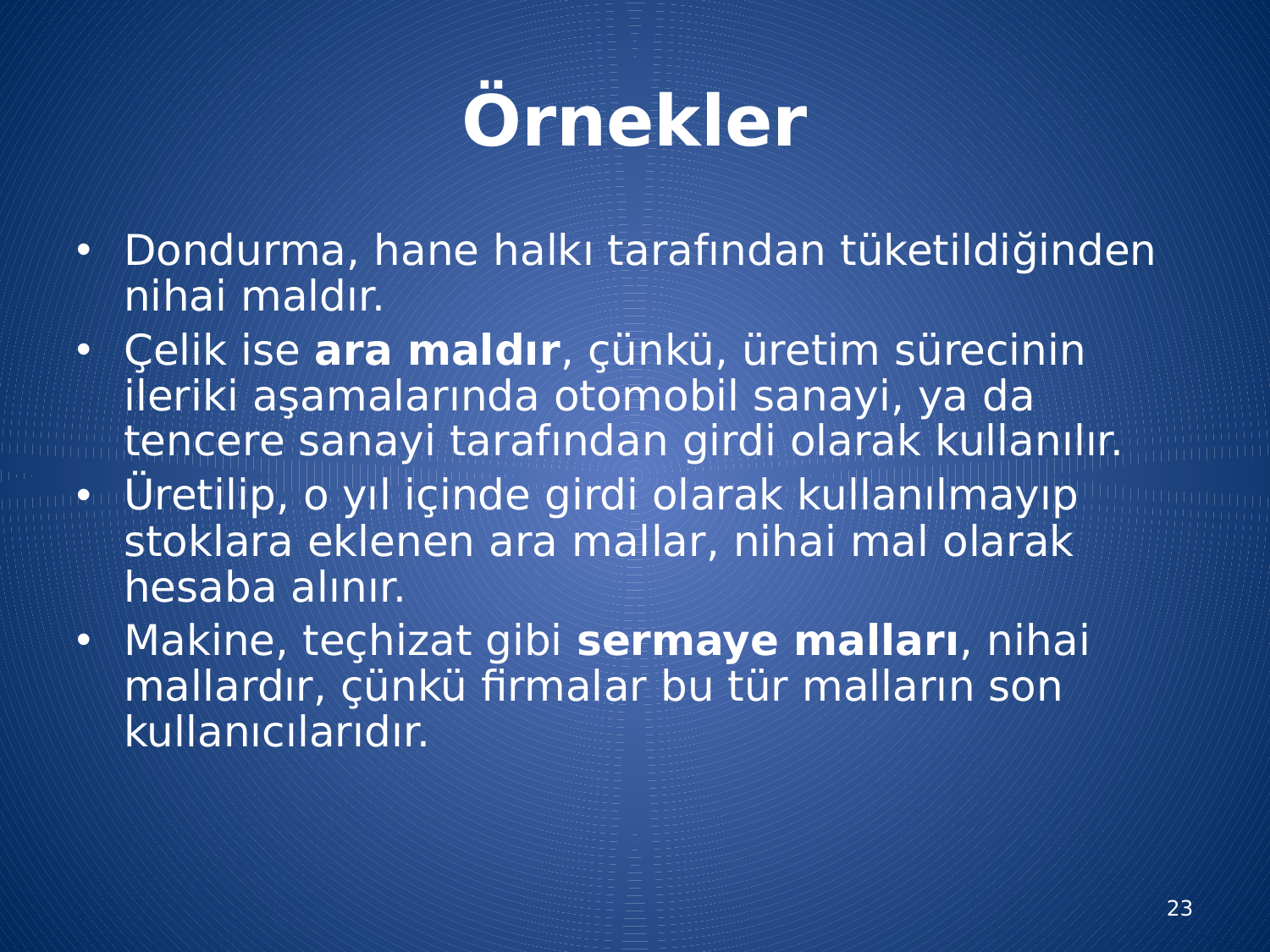

# Örnekler
Dondurma, hane halkı tarafından tüketildiğinden nihai maldır.
Çelik ise ara maldır, çünkü, üretim sürecinin ileriki aşamalarında otomobil sanayi, ya da tencere sanayi tarafından girdi olarak kullanılır.
Üretilip, o yıl içinde girdi olarak kullanılmayıp stoklara eklenen ara mallar, nihai mal olarak hesaba alınır.
Makine, teçhizat gibi sermaye malları, nihai mallardır, çünkü firmalar bu tür malların son kullanıcılarıdır.
23